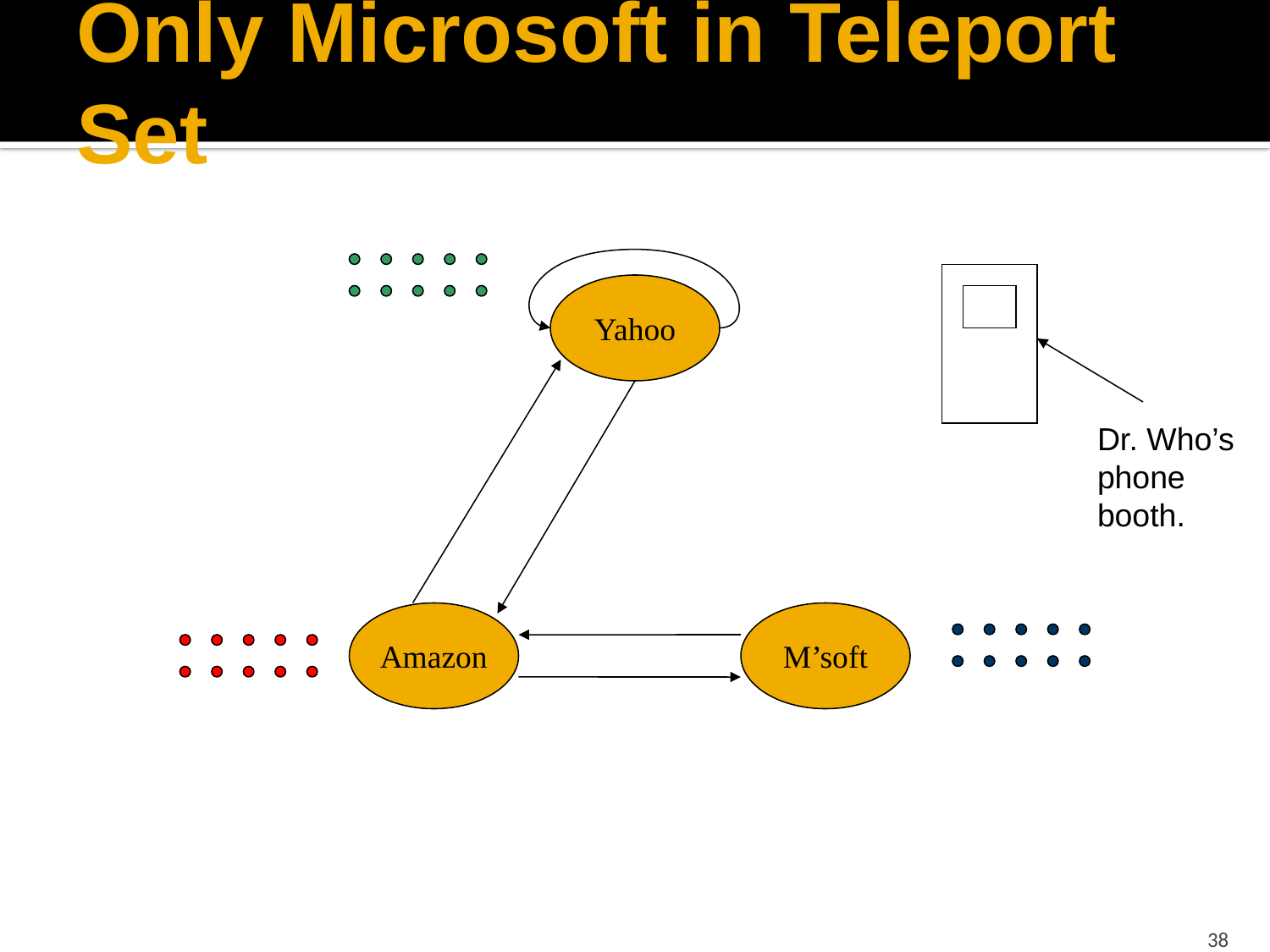

# Only Microsoft in Teleport Set

Yahoo

Dr. Who’s
phone
booth.

Amazon
M’soft

38